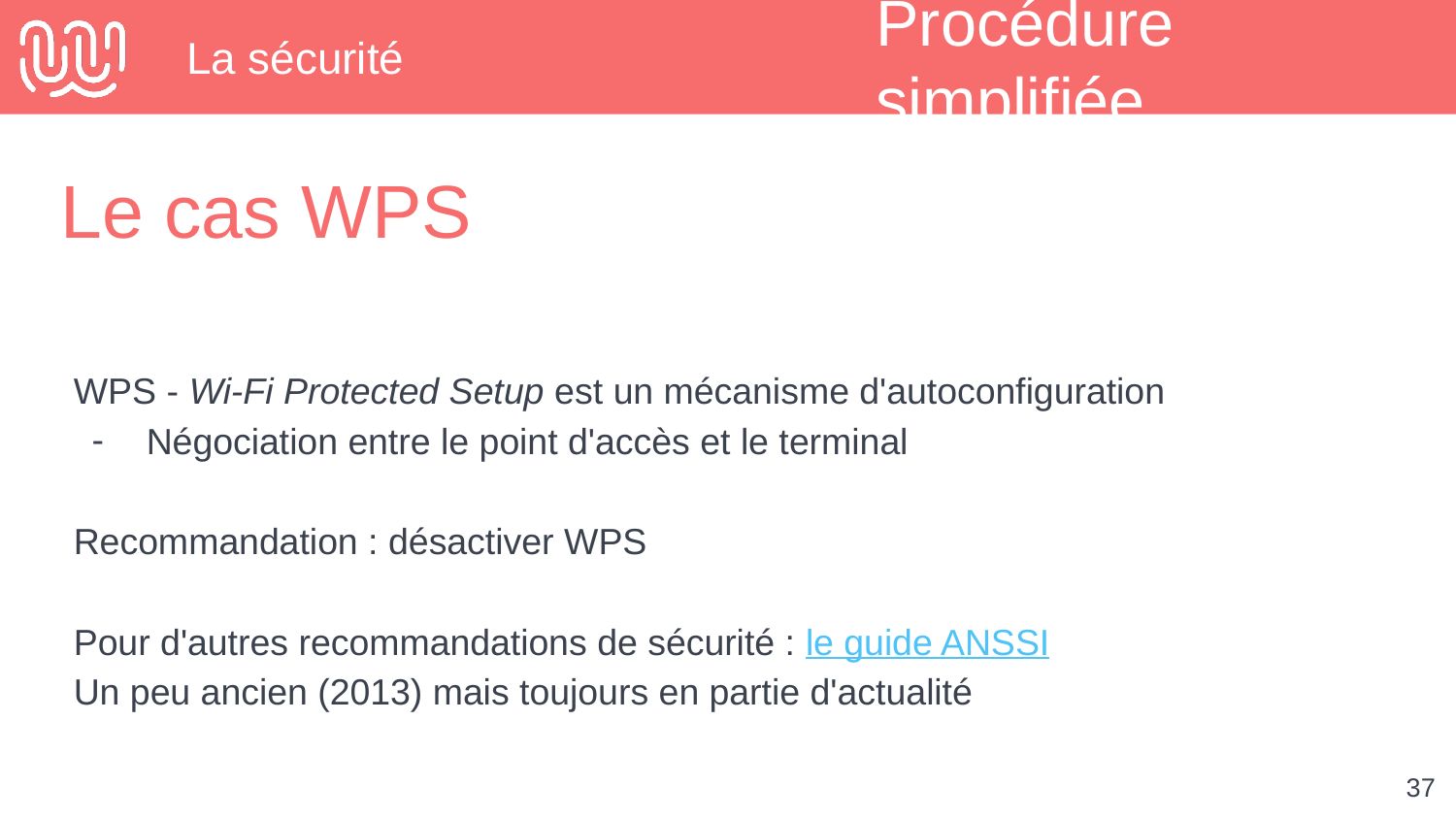

# La sécurité
Procédure simplifiée
Le cas WPS
WPS - Wi-Fi Protected Setup est un mécanisme d'autoconfiguration
Négociation entre le point d'accès et le terminal

Recommandation : désactiver WPS

Pour d'autres recommandations de sécurité : le guide ANSSI
Un peu ancien (2013) mais toujours en partie d'actualité
37